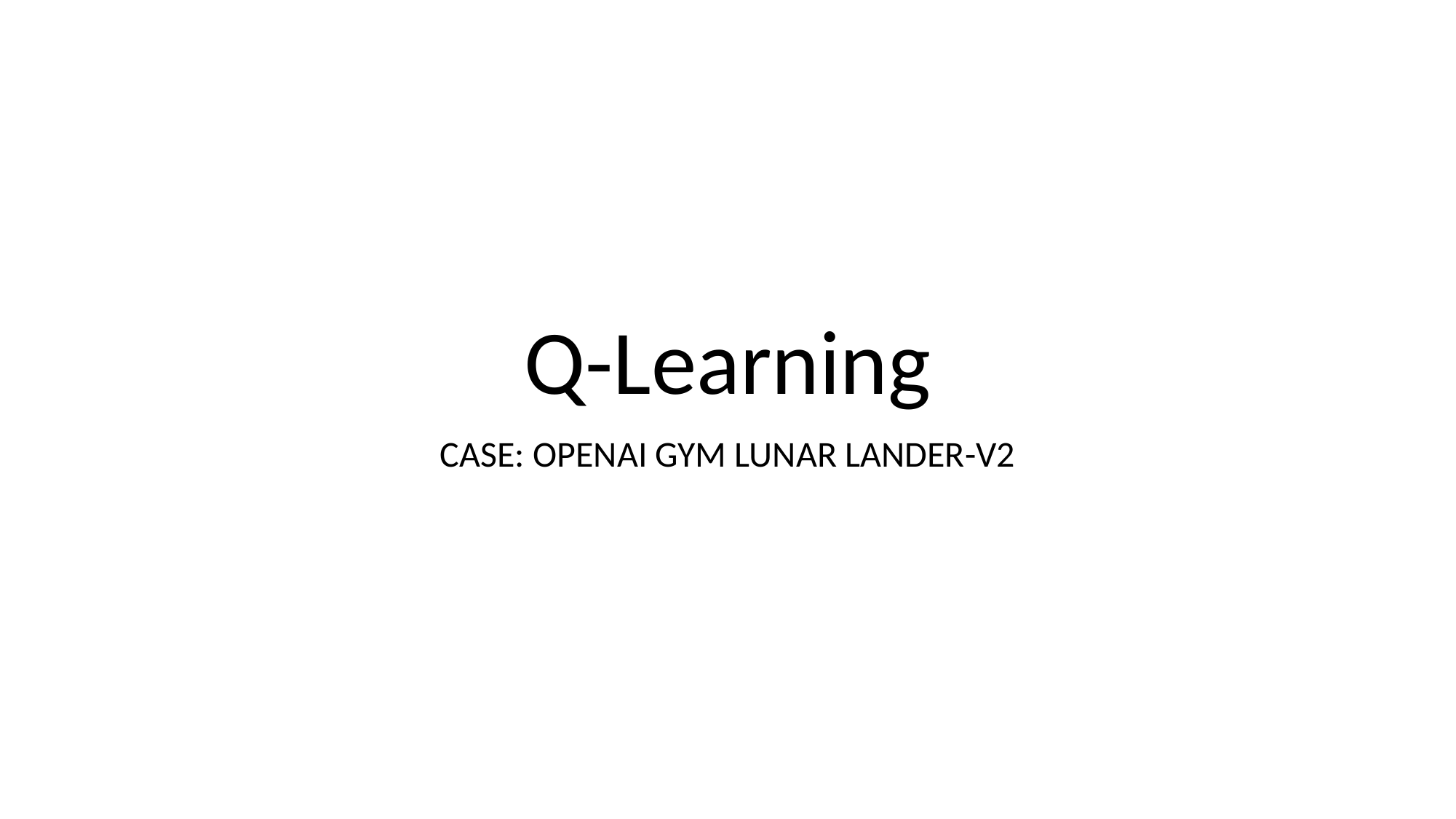

# Q-Learning
CASE: OPENAI GYM LUNAR LANDER-V2